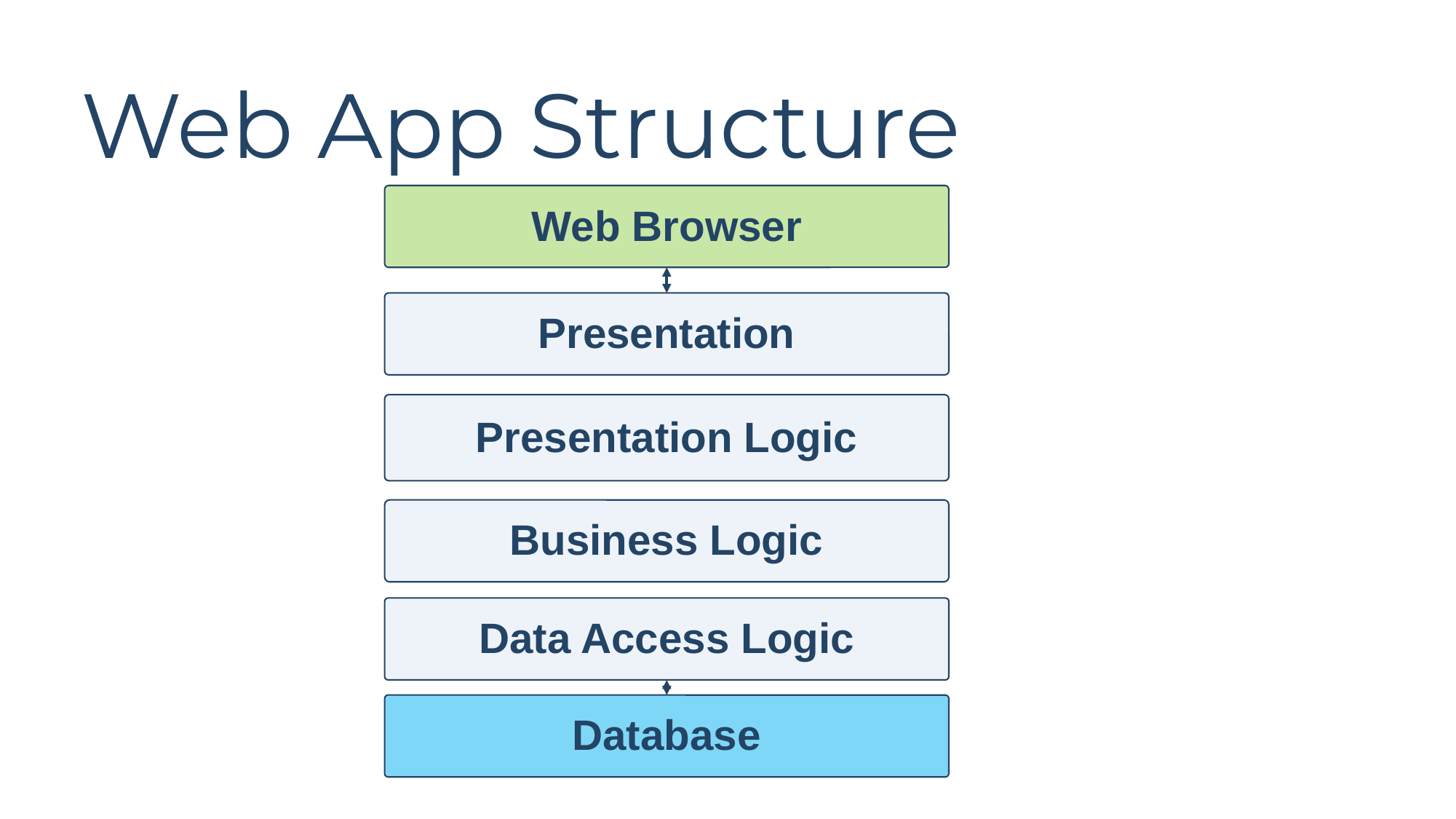

# Web App Structure
Web Browser
Presentation
Presentation Logic
Business Logic
Data Access Logic
Database